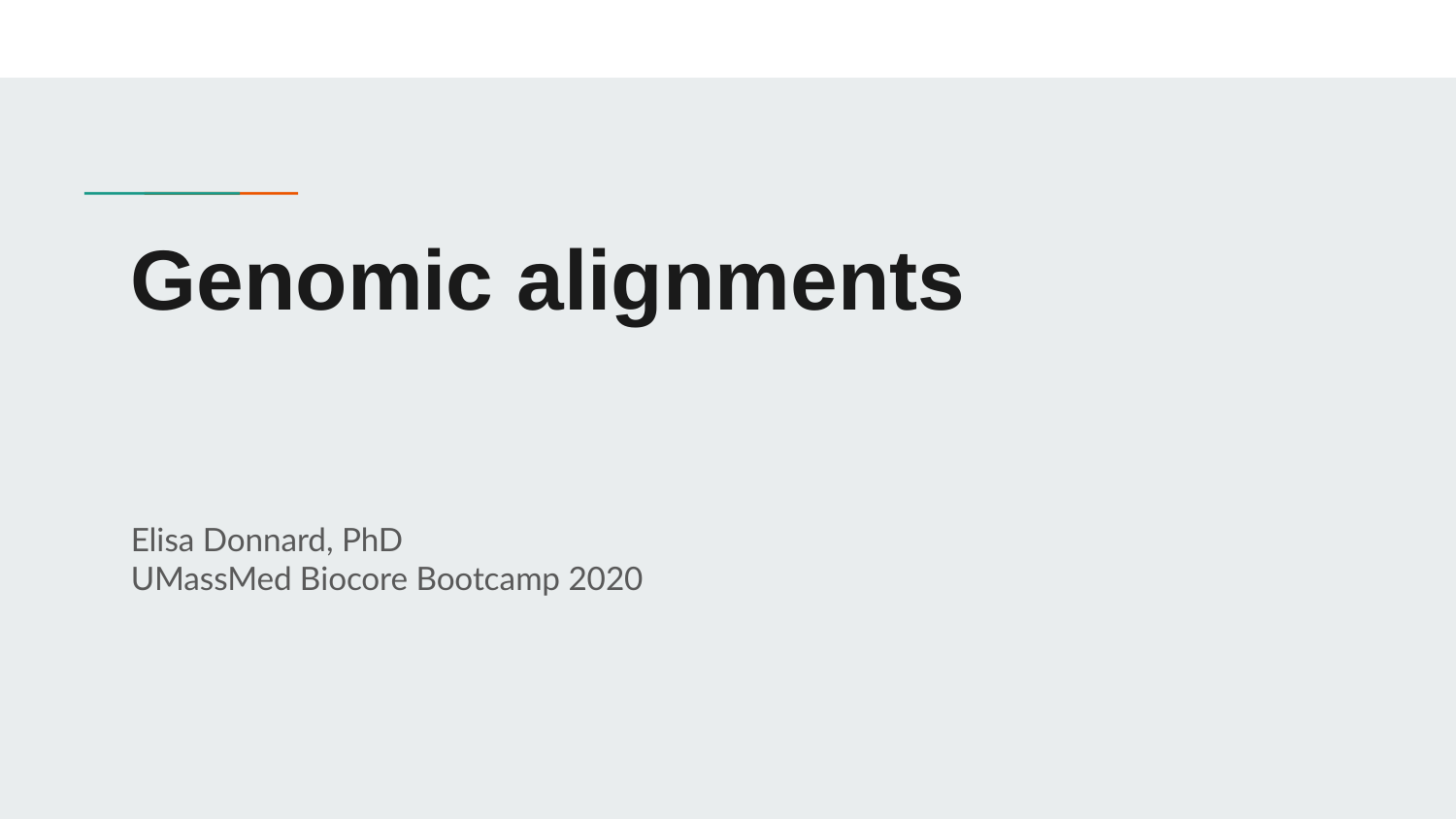

# Genomic alignments
Elisa Donnard, PhD
UMassMed Biocore Bootcamp 2020